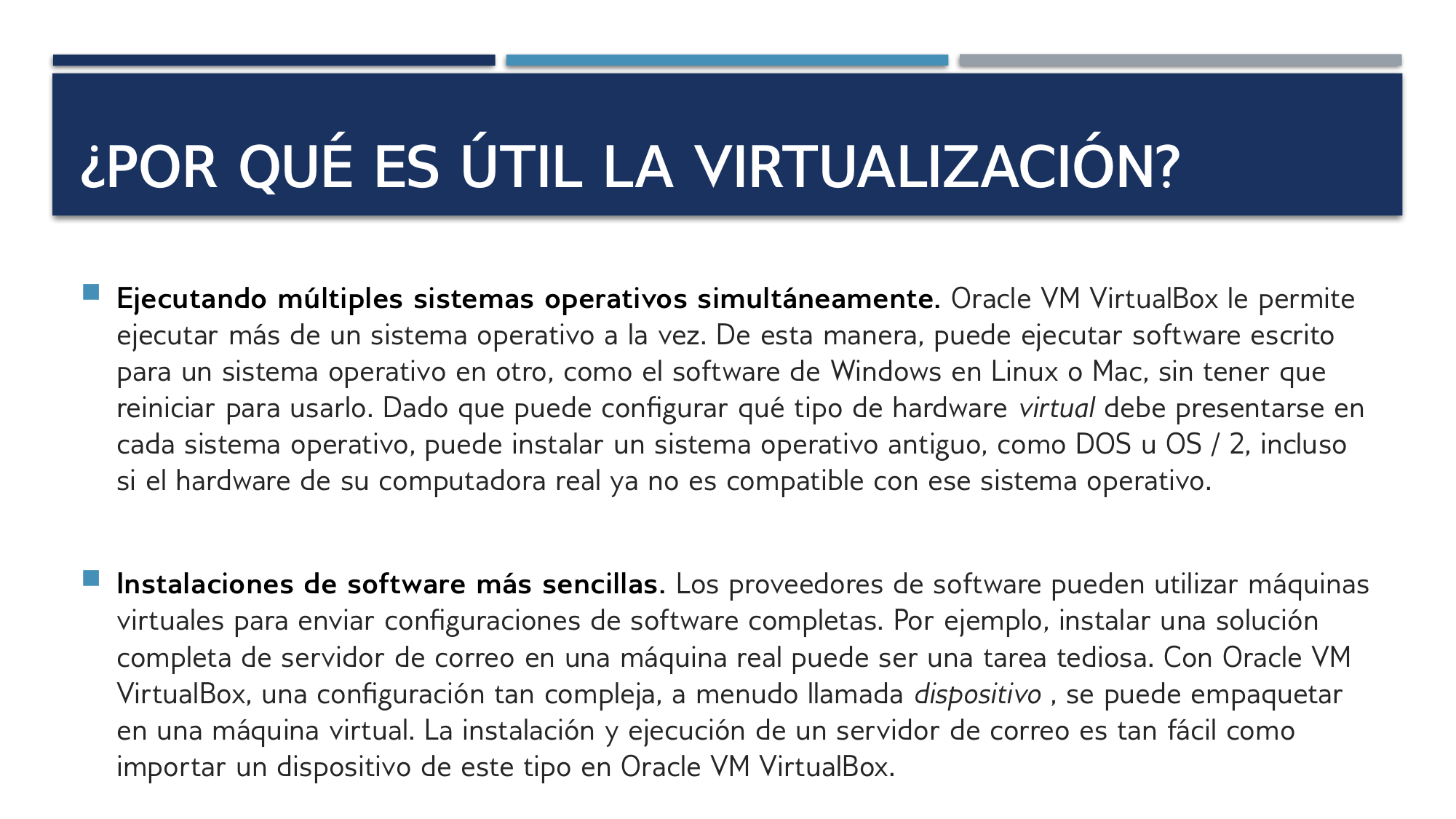

# ¿Por qué es útil la virtualización?
Ejecutando múltiples sistemas operativos simultáneamente. Oracle VM VirtualBox le permite ejecutar más de un sistema operativo a la vez. De esta manera, puede ejecutar software escrito para un sistema operativo en otro, como el software de Windows en Linux o Mac, sin tener que reiniciar para usarlo. Dado que puede configurar qué tipo de hardware virtual debe presentarse en cada sistema operativo, puede instalar un sistema operativo antiguo, como DOS u OS / 2, incluso si el hardware de su computadora real ya no es compatible con ese sistema operativo.

Instalaciones de software más sencillas. Los proveedores de software pueden utilizar máquinas virtuales para enviar configuraciones de software completas. Por ejemplo, instalar una solución completa de servidor de correo en una máquina real puede ser una tarea tediosa. Con Oracle VM VirtualBox, una configuración tan compleja, a menudo llamada dispositivo , se puede empaquetar en una máquina virtual. La instalación y ejecución de un servidor de correo es tan fácil como importar un dispositivo de este tipo en Oracle VM VirtualBox.